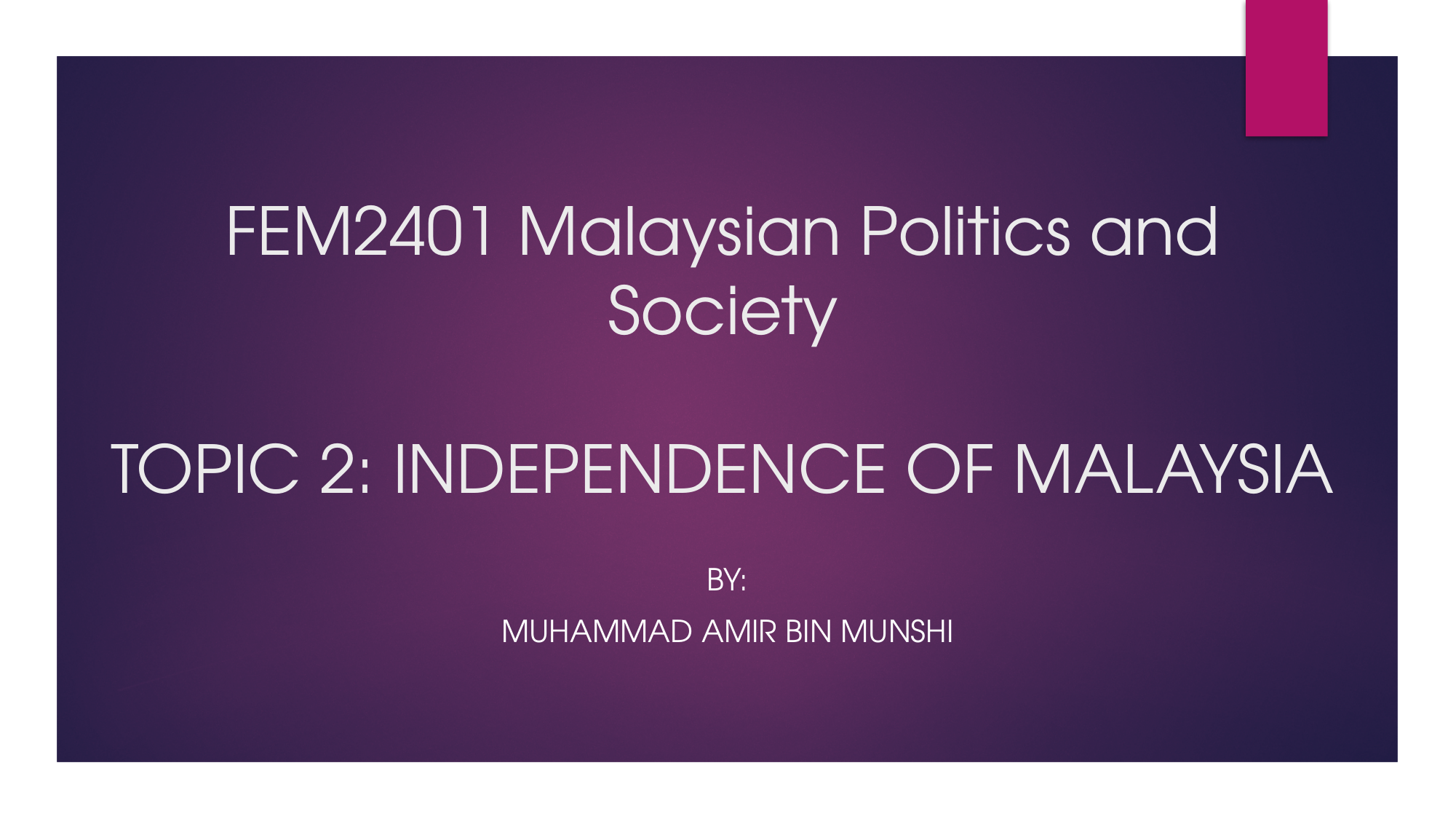

# FEM2401 Malaysian Politics and Society TOPIC 2: INDEPENDENCE OF MALAYSIA
By:
MUHAMMAD AMIR BIN MUNSHI